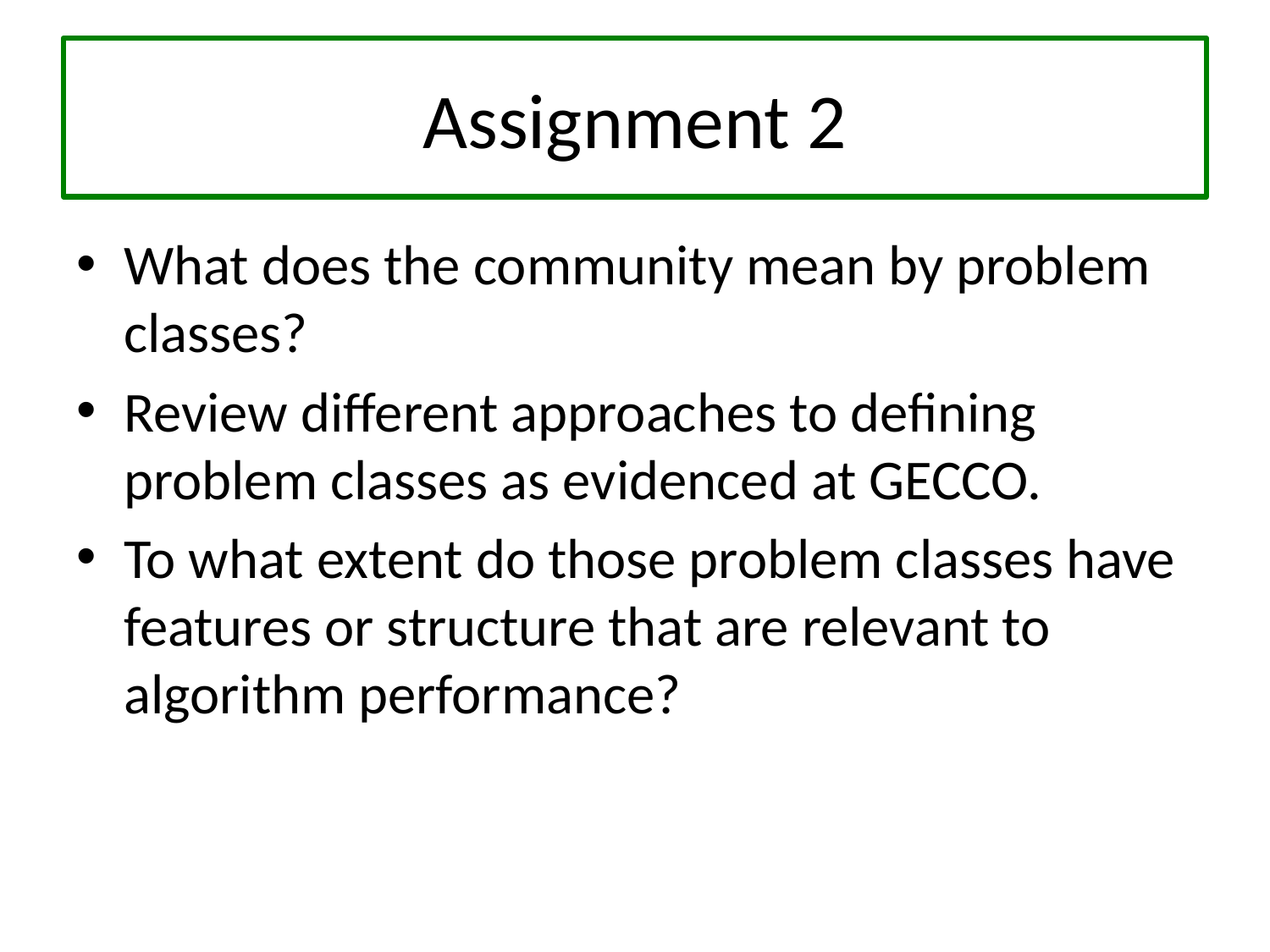

# Assignment 2
What does the community mean by problem classes?
Review different approaches to defining problem classes as evidenced at GECCO.
To what extent do those problem classes have features or structure that are relevant to algorithm performance?